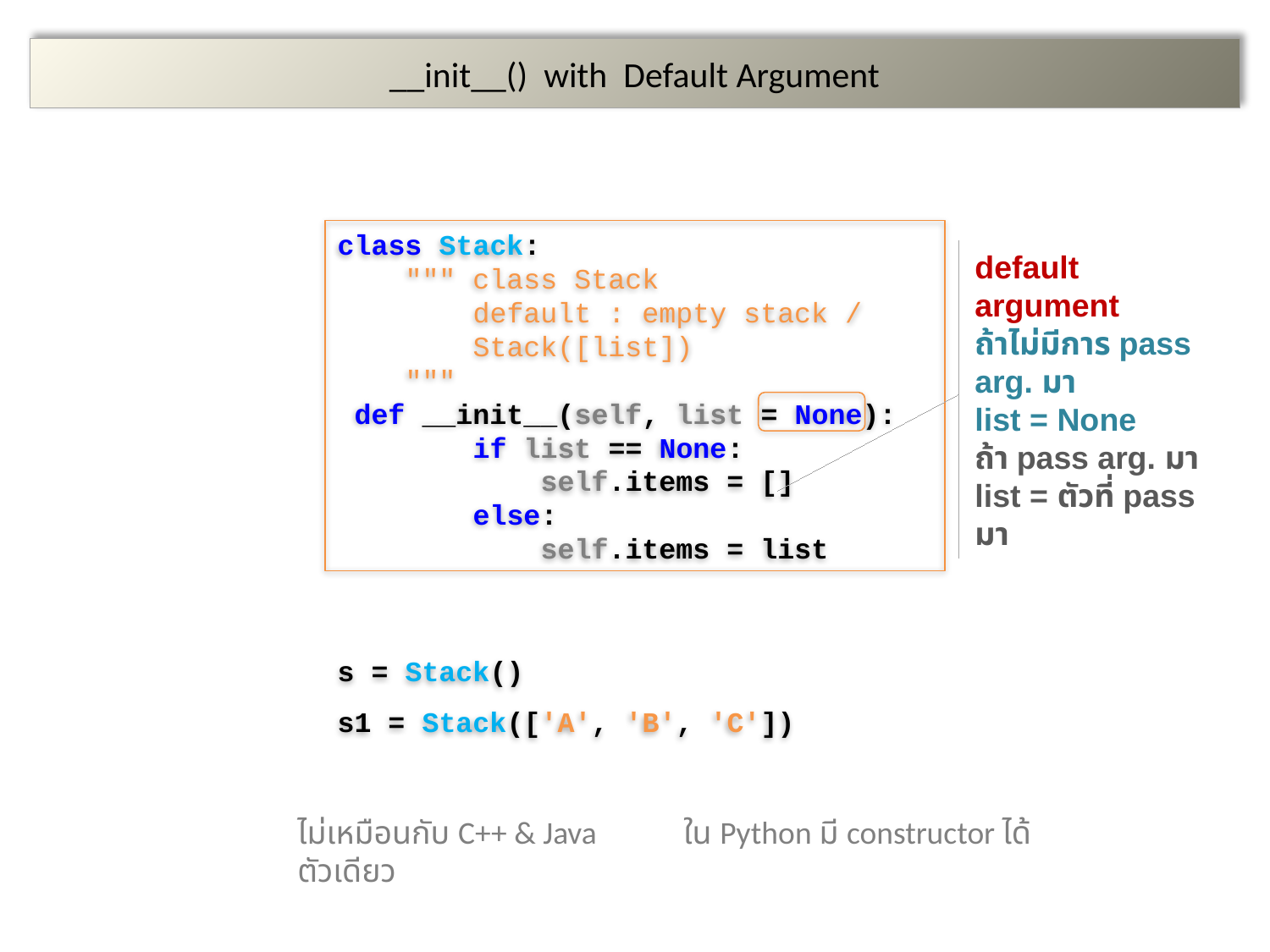

# __init__()  with  Default Argument
class Stack:
    """ class Stack
        default : empty stack /
        Stack([list])
    """
 def __init__(self, list = None):
        if list == None:
            self.items = []
        else:
            self.items = list
default argument
ถ้าไม่มีการ pass arg. มา
list = None
ถ้า pass arg. มา
list = ตัวที่ pass มา

s = Stack()
s1 = Stack(['A', 'B', 'C'])
ไม่เหมือนกับ C++ & Java            ใน Python มี constructor ได้ตัวเดียว